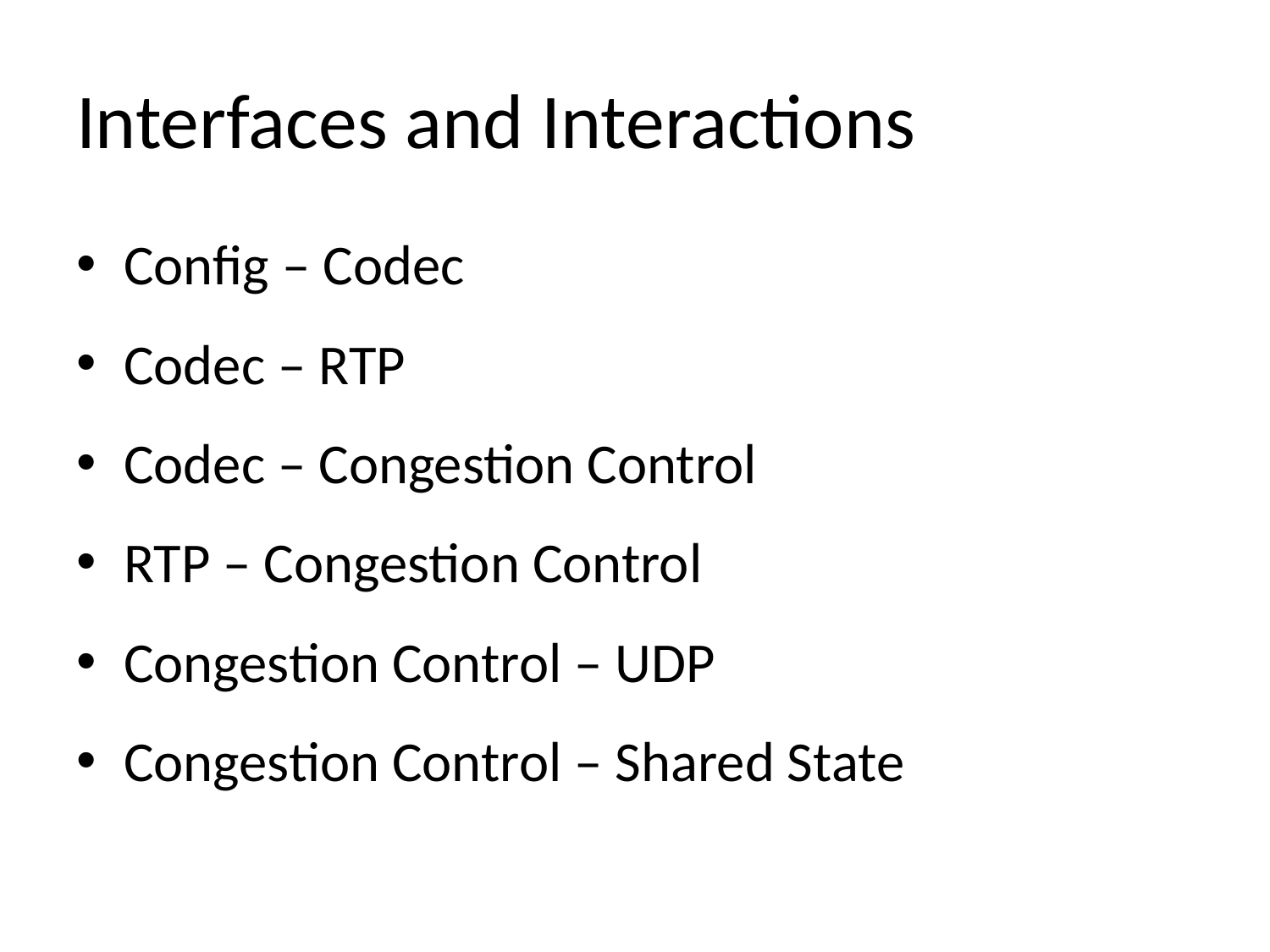

# Interfaces and Interactions
Config – Codec
Codec – RTP
Codec – Congestion Control
RTP – Congestion Control
Congestion Control – UDP
Congestion Control – Shared State